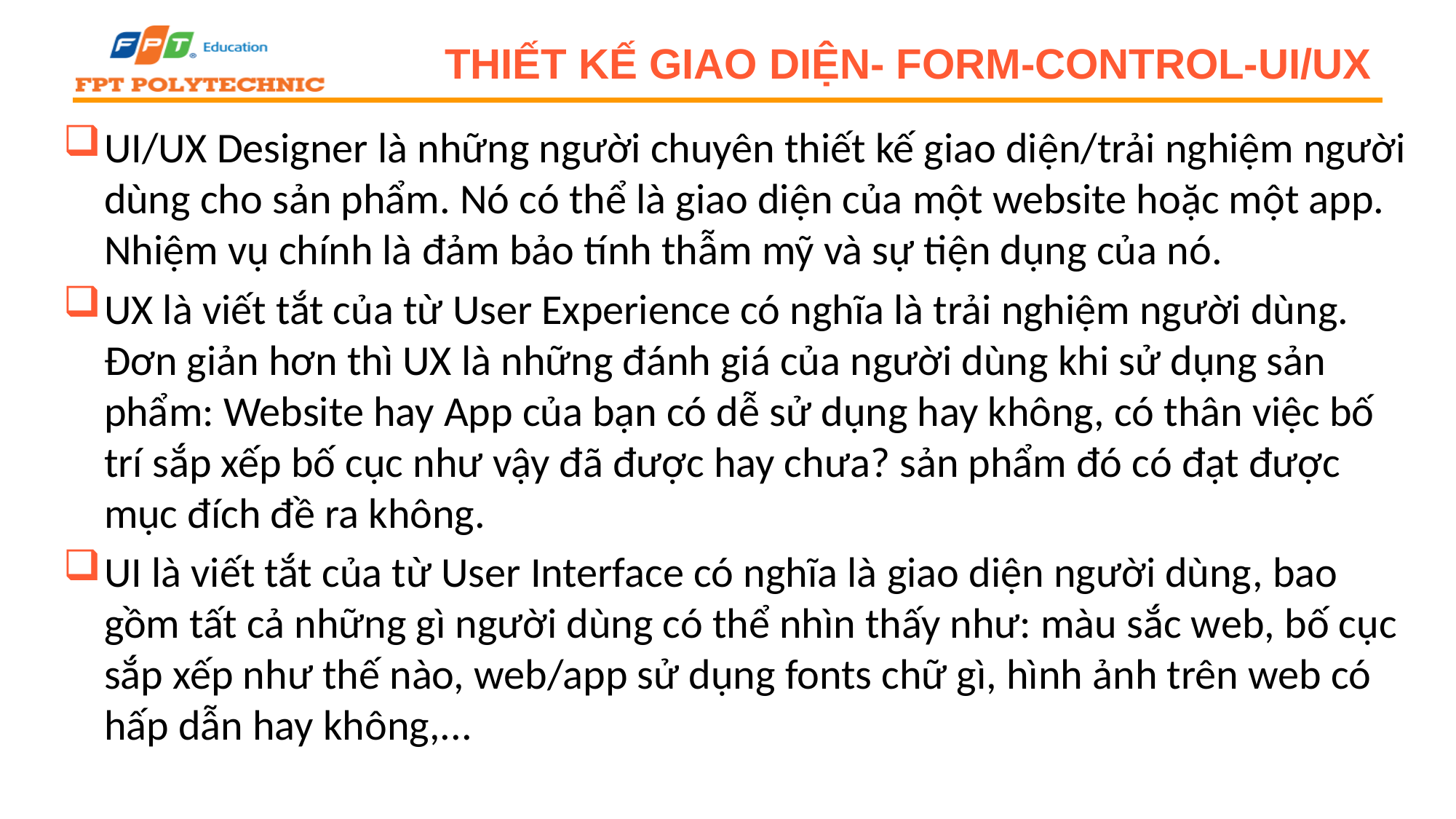

# Thiết kế giao diện- Form-Control-UI/UX
UI/UX Designer là những người chuyên thiết kế giao diện/trải nghiệm người dùng cho sản phẩm. Nó có thể là giao diện của một website hoặc một app. Nhiệm vụ chính là đảm bảo tính thẫm mỹ và sự tiện dụng của nó.
UX là viết tắt của từ User Experience có nghĩa là trải nghiệm người dùng. Đơn giản hơn thì UX là những đánh giá của người dùng khi sử dụng sản phẩm: Website hay App của bạn có dễ sử dụng hay không, có thân việc bố trí sắp xếp bố cục như vậy đã được hay chưa? sản phẩm đó có đạt được mục đích đề ra không.
UI là viết tắt của từ User Interface có nghĩa là giao diện người dùng, bao gồm tất cả những gì người dùng có thể nhìn thấy như: màu sắc web, bố cục sắp xếp như thế nào, web/app sử dụng fonts chữ gì, hình ảnh trên web có hấp dẫn hay không,...